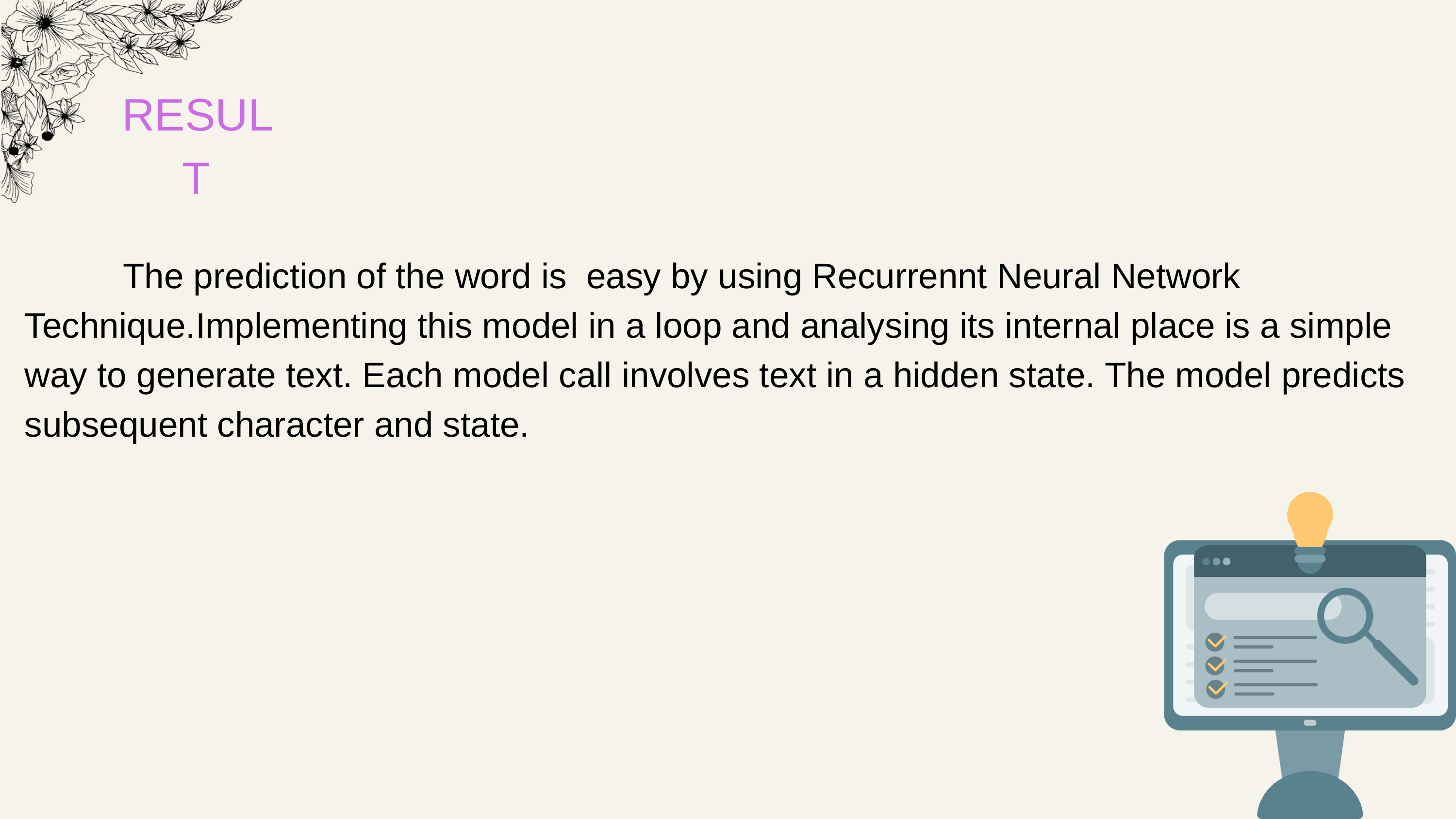

RESULT
          The prediction of the word is  easy by using Recurrennt Neural Network Technique.Implementing this model in a loop and analysing its internal place is a simple way to generate text. Each model call involves text in a hidden state. The model predicts subsequent character and state.